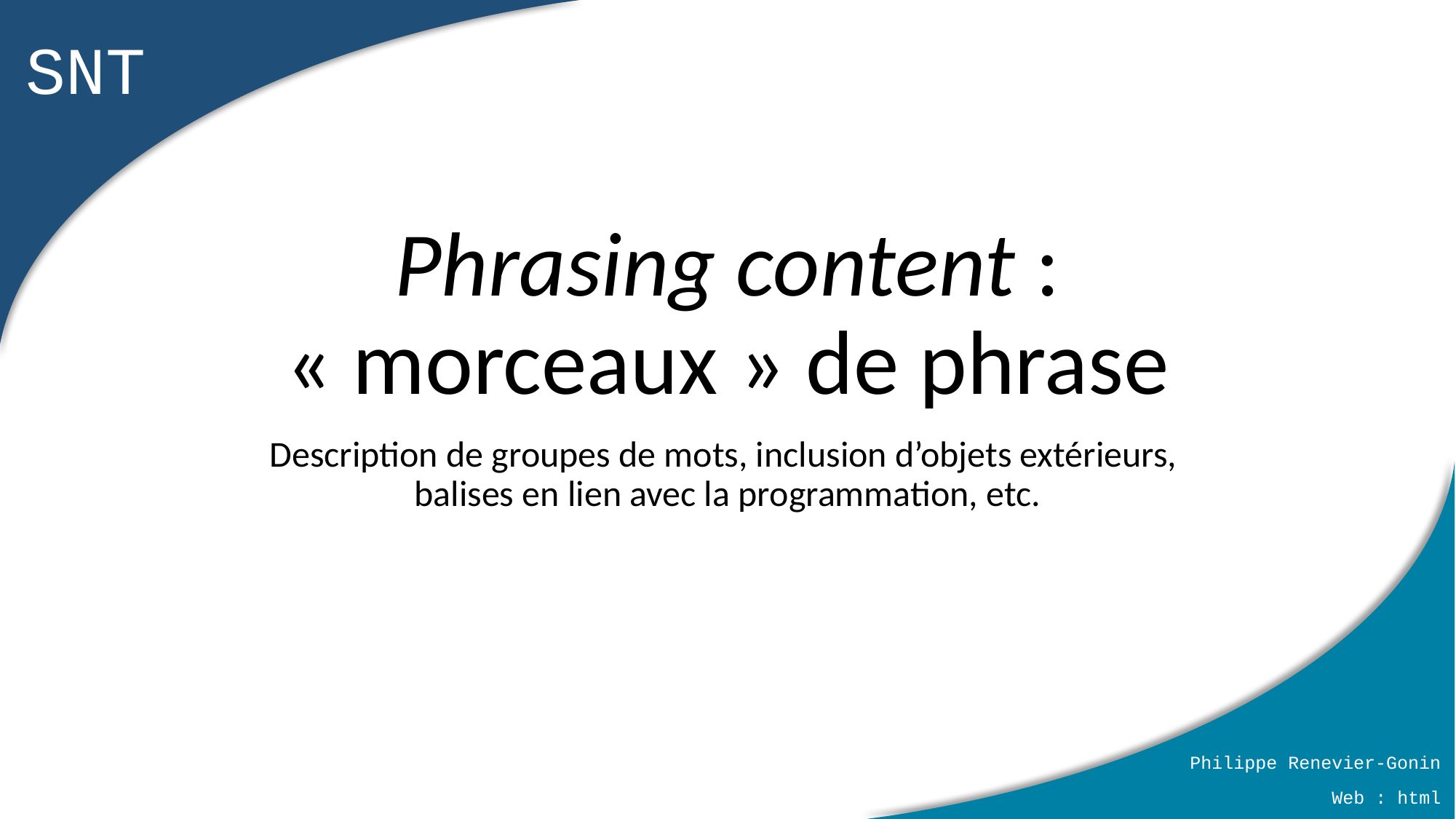

# Phrasing content : « morceaux » de phrase
Description de groupes de mots, inclusion d’objets extérieurs,
balises en lien avec la programmation, etc.